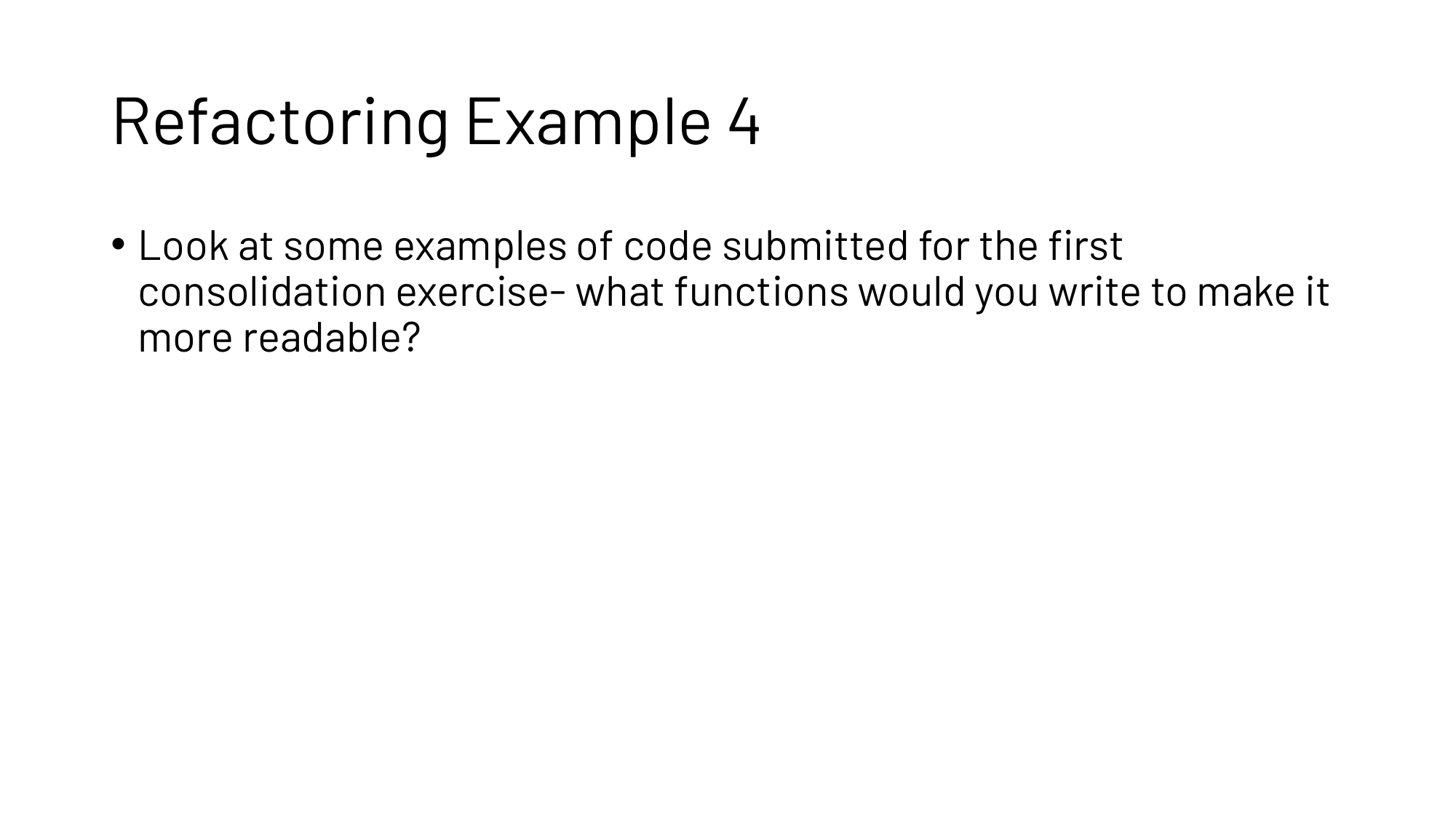

# Refactoring Example 4
Look at some examples of code submitted for the first consolidation exercise- what functions would you write to make it more readable?